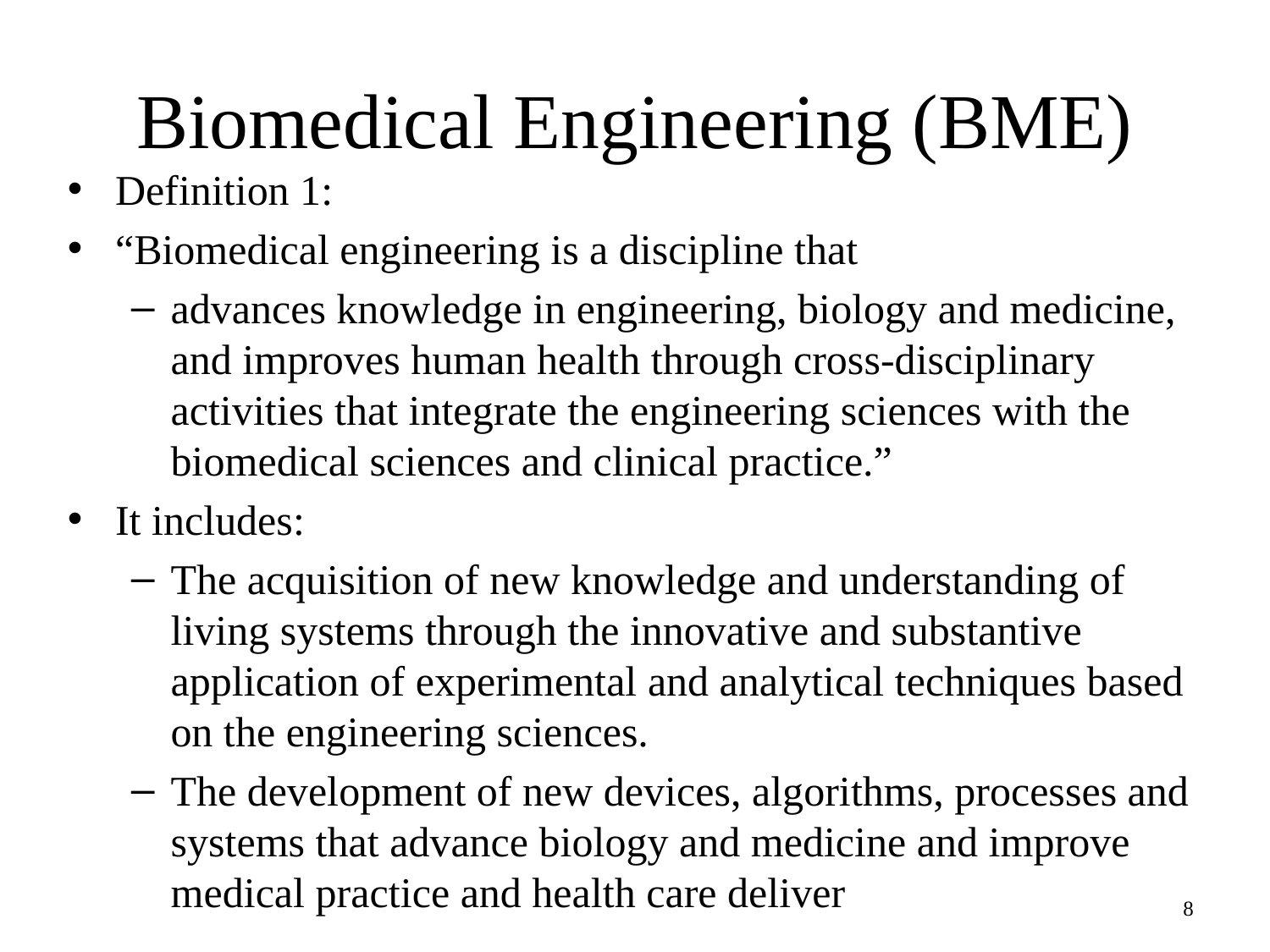

# Biomedical Engineering (BME)
Definition 1:
“Biomedical engineering is a discipline that
advances knowledge in engineering, biology and medicine, and improves human health through cross-disciplinary activities that integrate the engineering sciences with the biomedical sciences and clinical practice.”
It includes:
The acquisition of new knowledge and understanding of living systems through the innovative and substantive application of experimental and analytical techniques based on the engineering sciences.
The development of new devices, algorithms, processes and systems that advance biology and medicine and improve medical practice and health care deliver
8